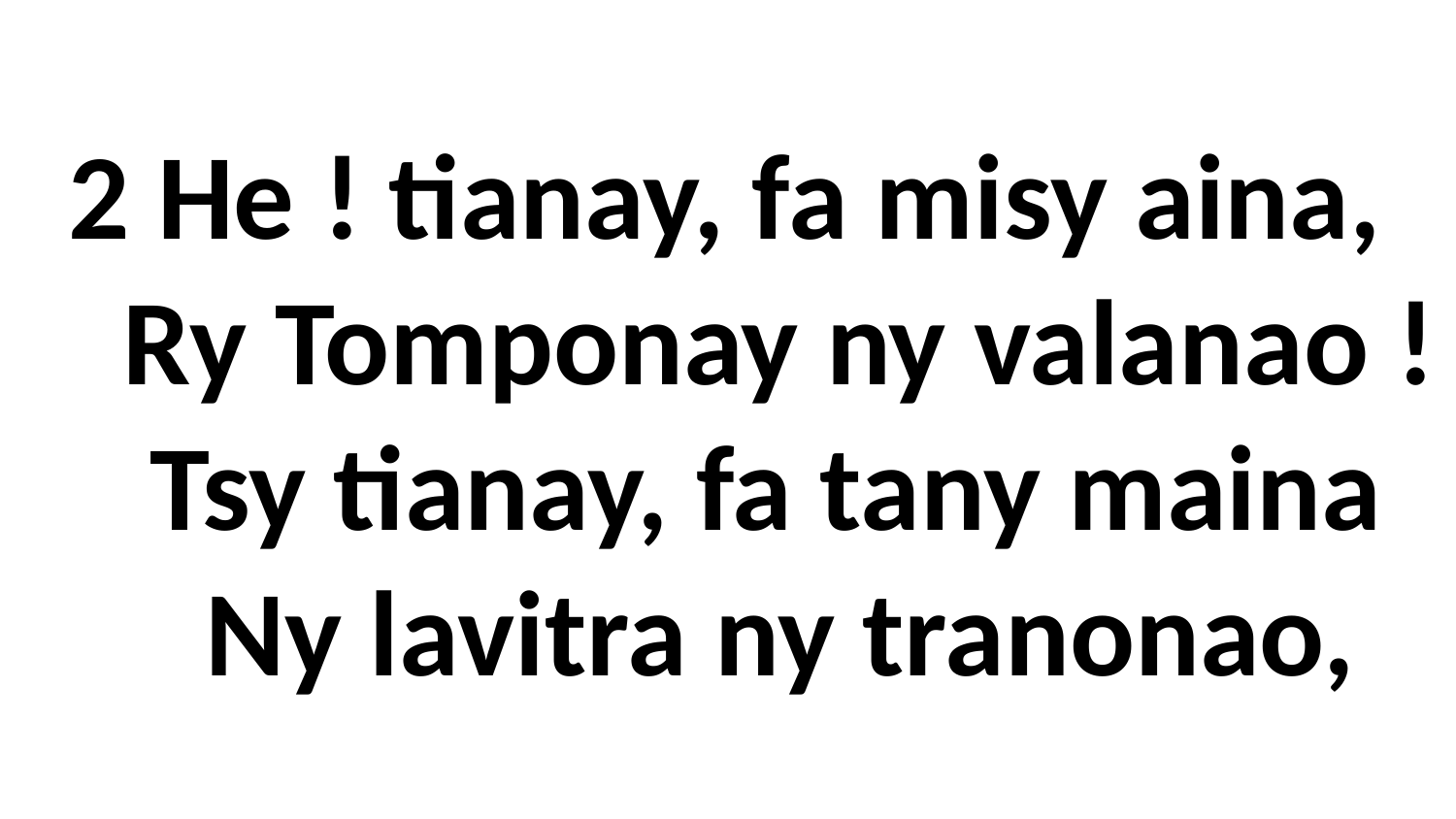

# 2 He ! tianay, fa misy aina, Ry Tomponay ny valanao ! Tsy tianay, fa tany maina Ny lavitra ny tranonao,